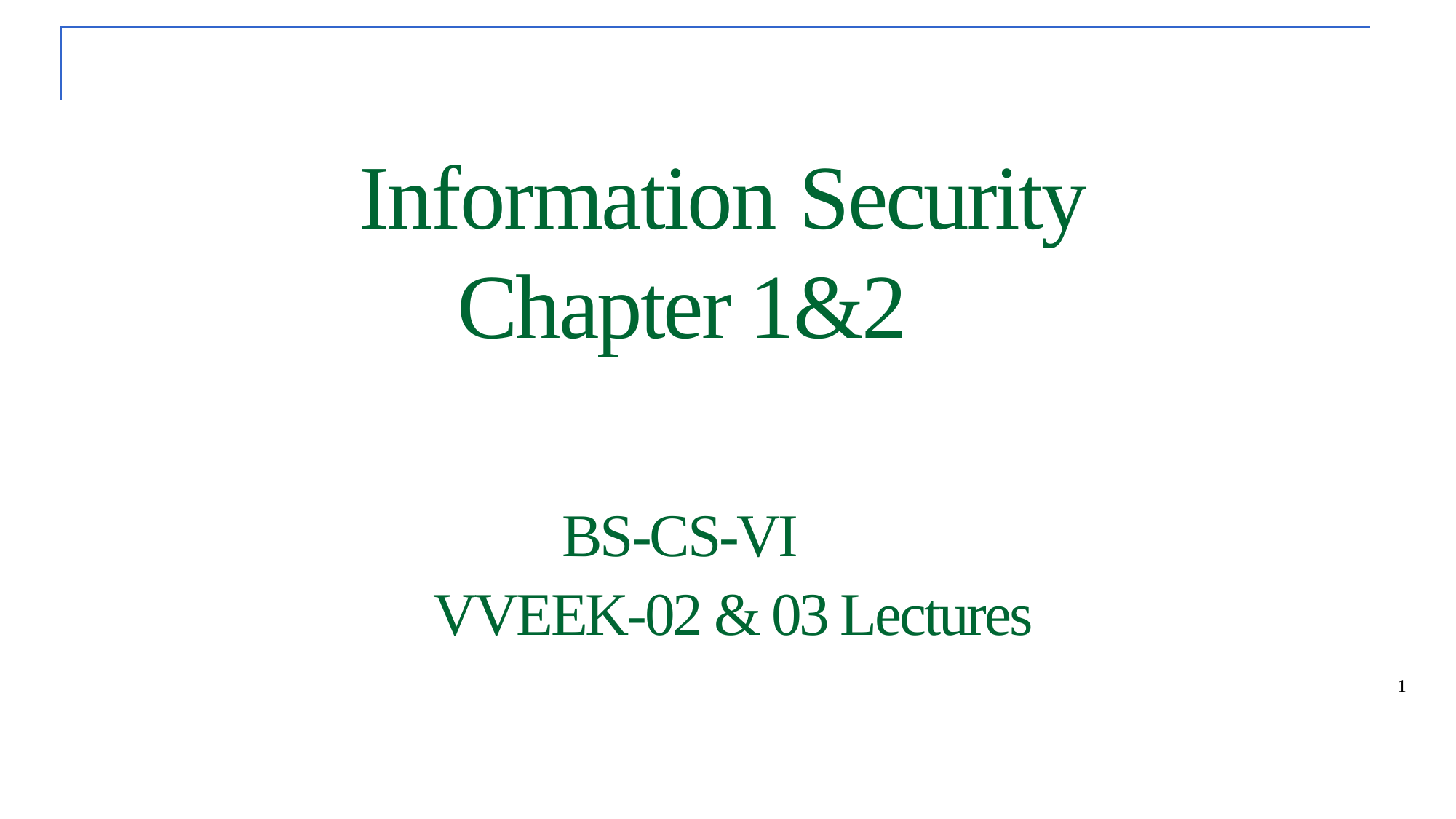

# Information Security Chapter 1&2 BS-CS-VI VVEEK-02 & 03 Lectures
1